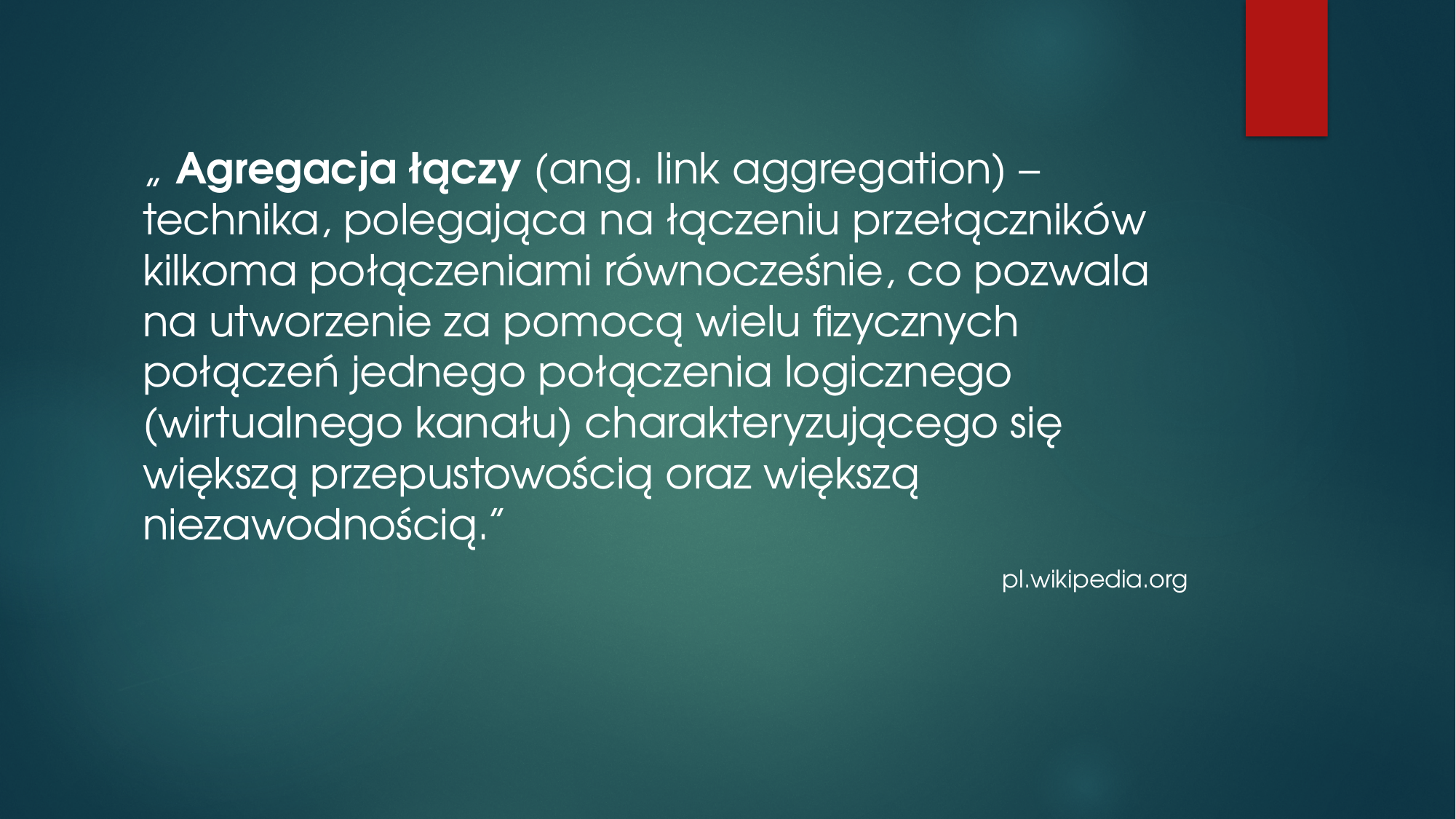

„ Agregacja łączy (ang. link aggregation) – technika, polegająca na łączeniu przełączników kilkoma połączeniami równocześnie, co pozwala na utworzenie za pomocą wielu fizycznych połączeń jednego połączenia logicznego (wirtualnego kanału) charakteryzującego się większą przepustowością oraz większą niezawodnością.”
pl.wikipedia.org